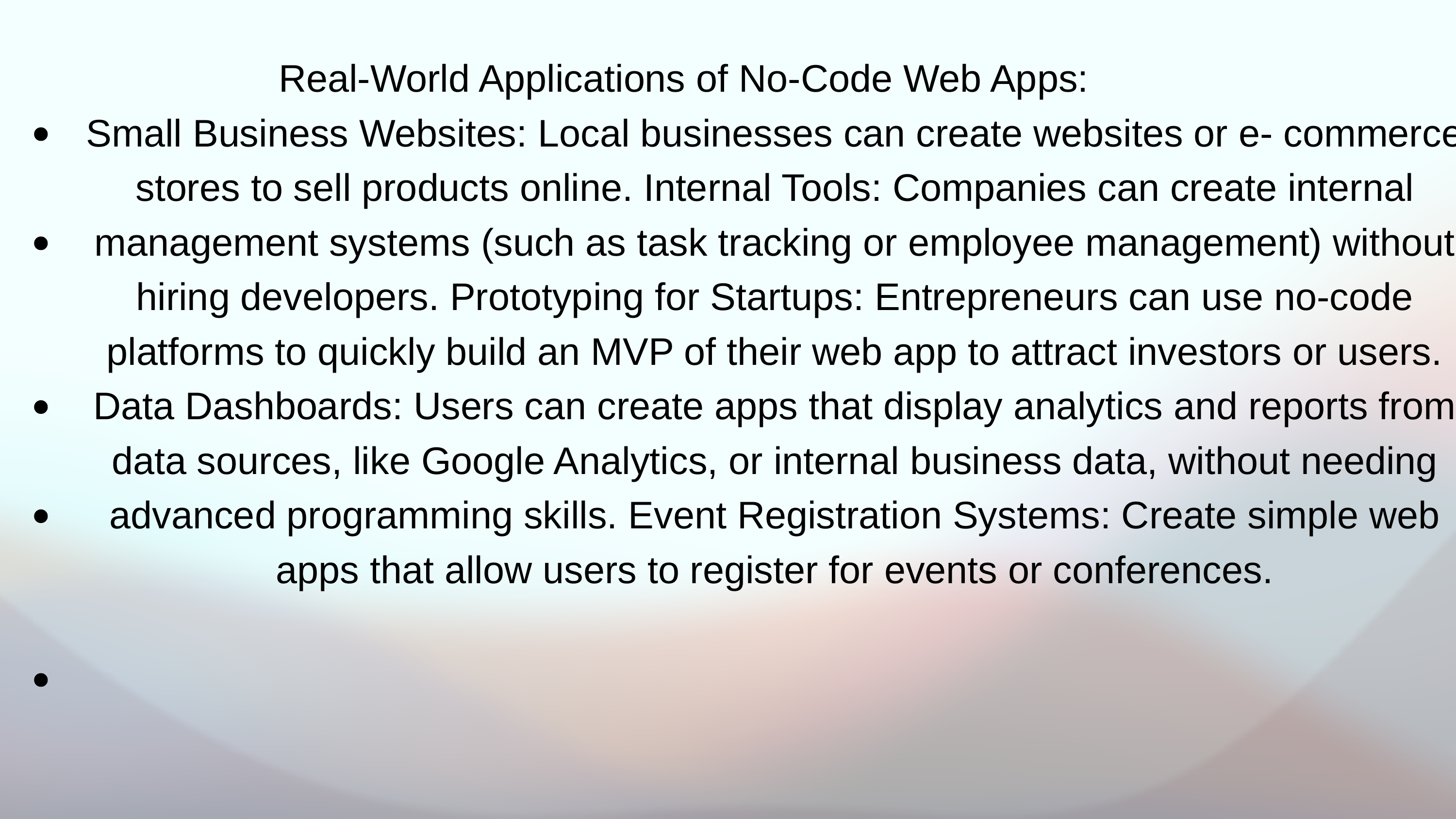

Real-World Applications of No-Code Web Apps:
Small Business Websites: Local businesses can create websites or e- commerce stores to sell products online. Internal Tools: Companies can create internal management systems (such as task tracking or employee management) without hiring developers. Prototyping for Startups: Entrepreneurs can use no-code platforms to quickly build an MVP of their web app to attract investors or users. Data Dashboards: Users can create apps that display analytics and reports from data sources, like Google Analytics, or internal business data, without needing advanced programming skills. Event Registration Systems: Create simple web apps that allow users to register for events or conferences.